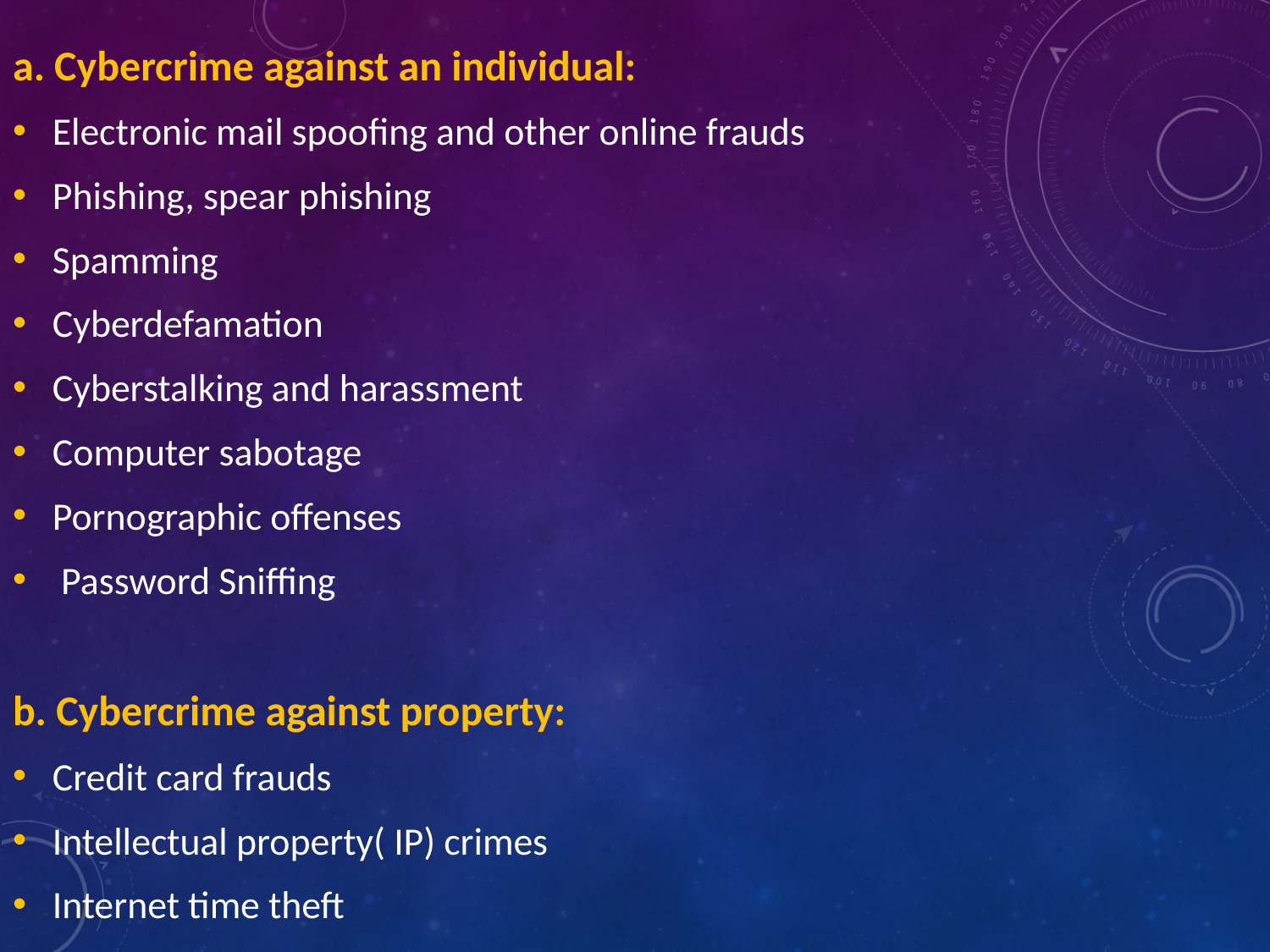

a. Cybercrime against an individual:
Electronic mail spoofing and other online frauds
Phishing, spear phishing
Spamming
Cyberdefamation
Cyberstalking and harassment
Computer sabotage
Pornographic offenses
 Password Sniffing

b. Cybercrime against property:
Credit card frauds
Intellectual property( IP) crimes
Internet time theft